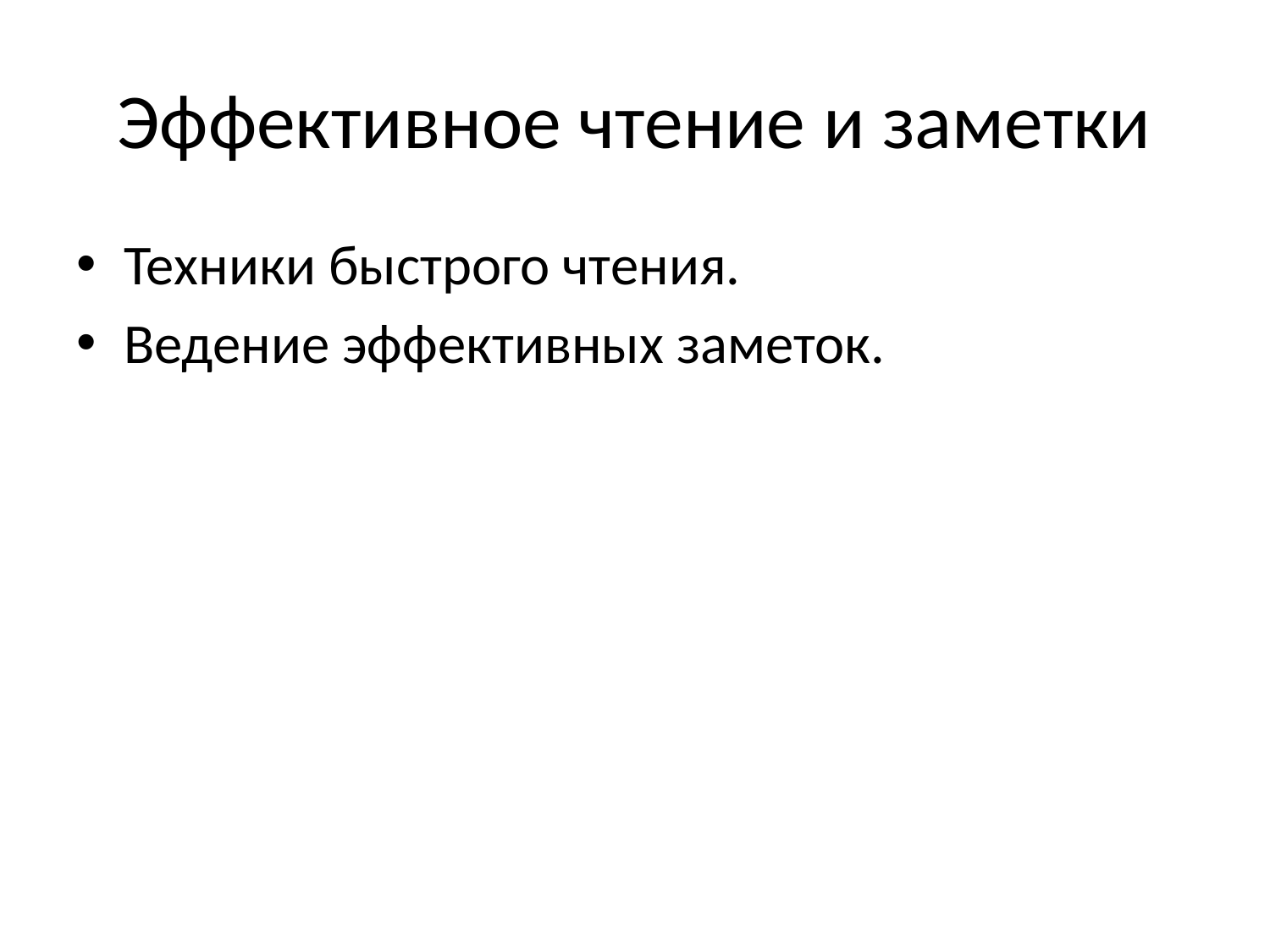

# Эффективное чтение и заметки
Техники быстрого чтения.
Ведение эффективных заметок.